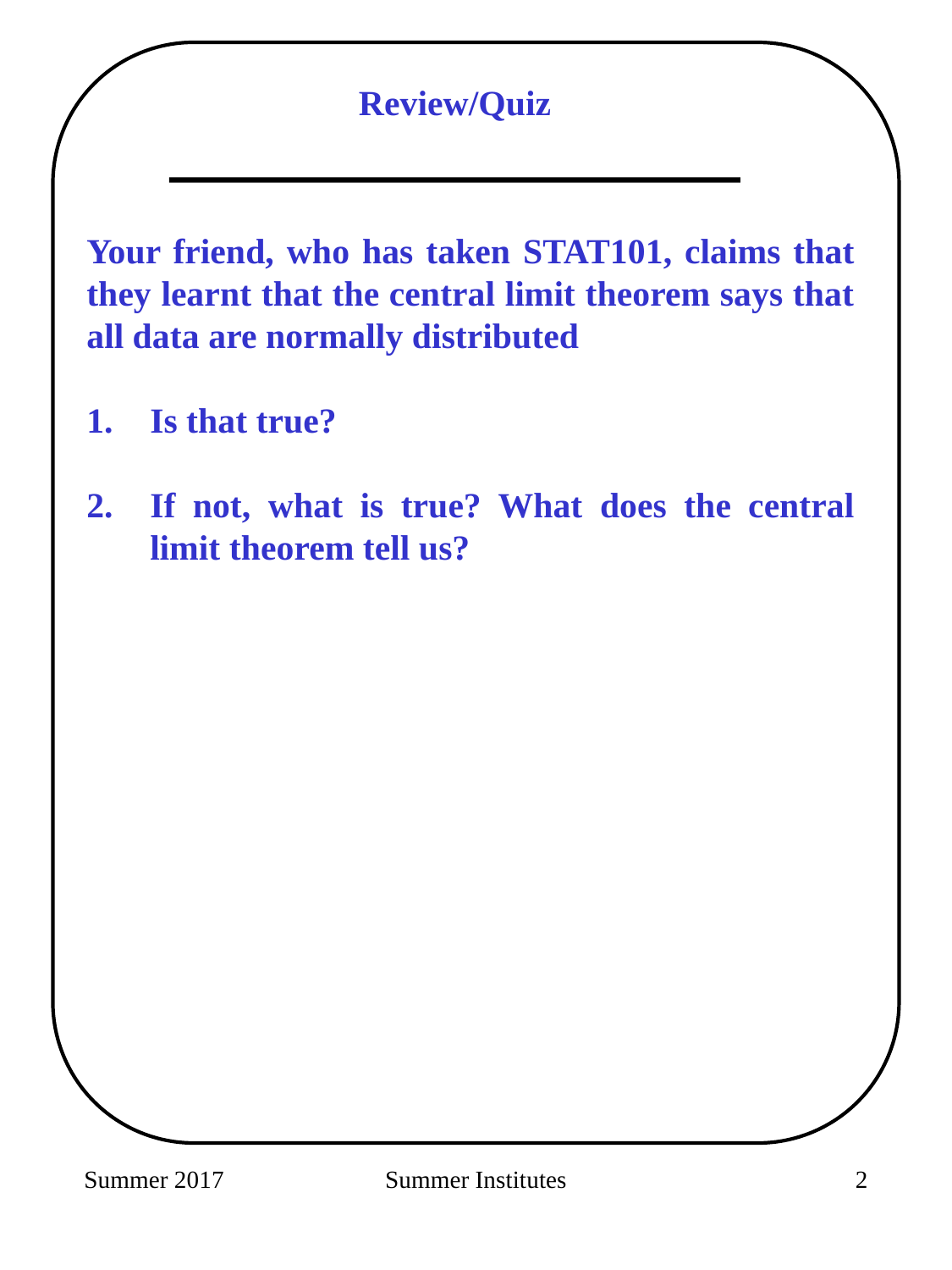

Review/Quiz

Your friend, who has taken STAT101, claims that they learnt that the central limit theorem says that all data are normally distributed

Is that true?

If not, what is true? What does the central limit theorem tell us?
Summer 2017
Summer Institutes
2